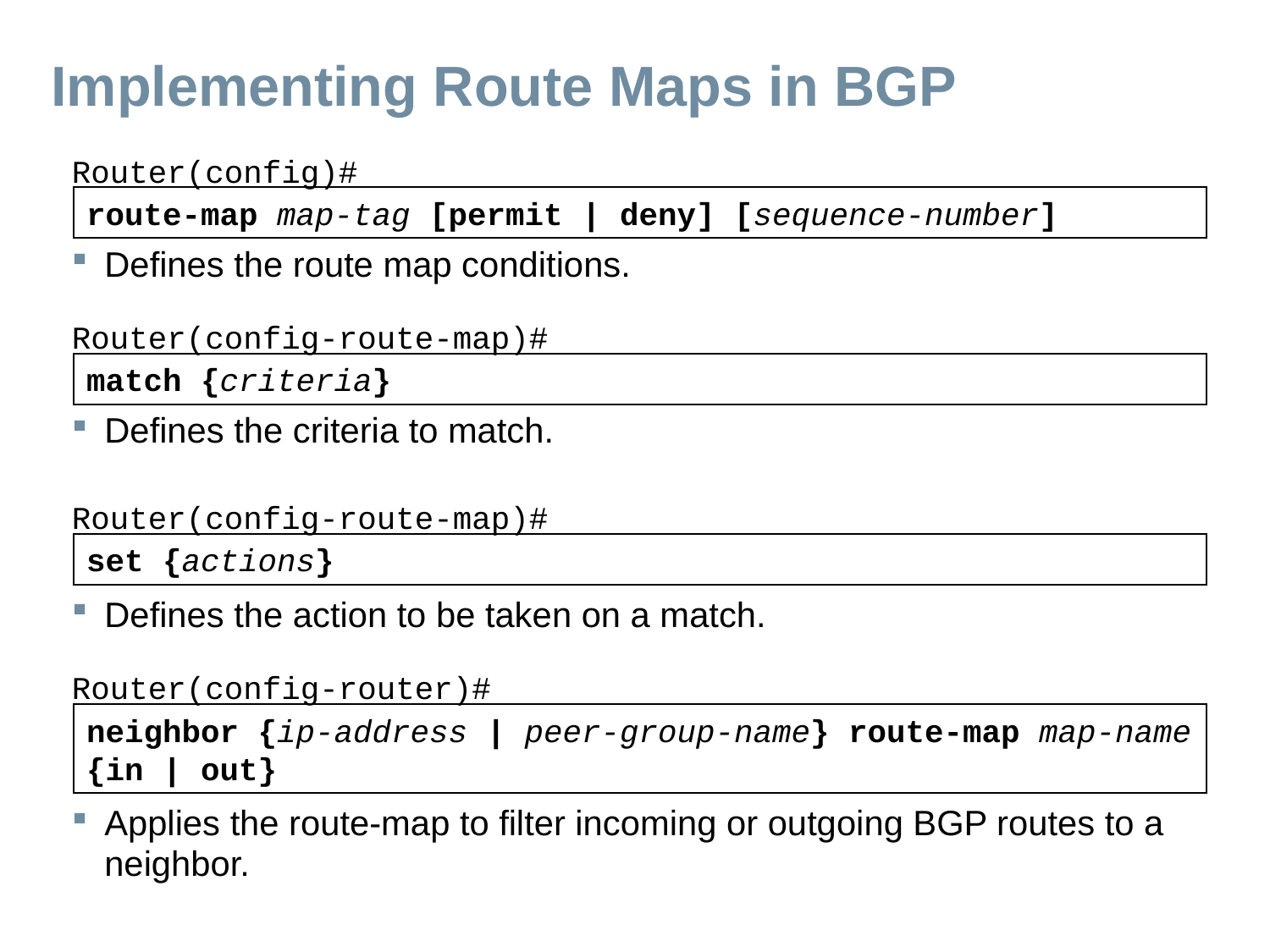

# Implementing Route Maps in BGP
Router(config)#
route-map map-tag [permit | deny] [sequence-number]
Defines the route map conditions.
Router(config-route-map)#
match {criteria}
Defines the criteria to match.
Router(config-route-map)#
set {actions}
Defines the action to be taken on a match.
Router(config-router)#
neighbor {ip-address | peer-group-name} route-map map-name {in | out}
Applies the route-map to filter incoming or outgoing BGP routes to a neighbor.